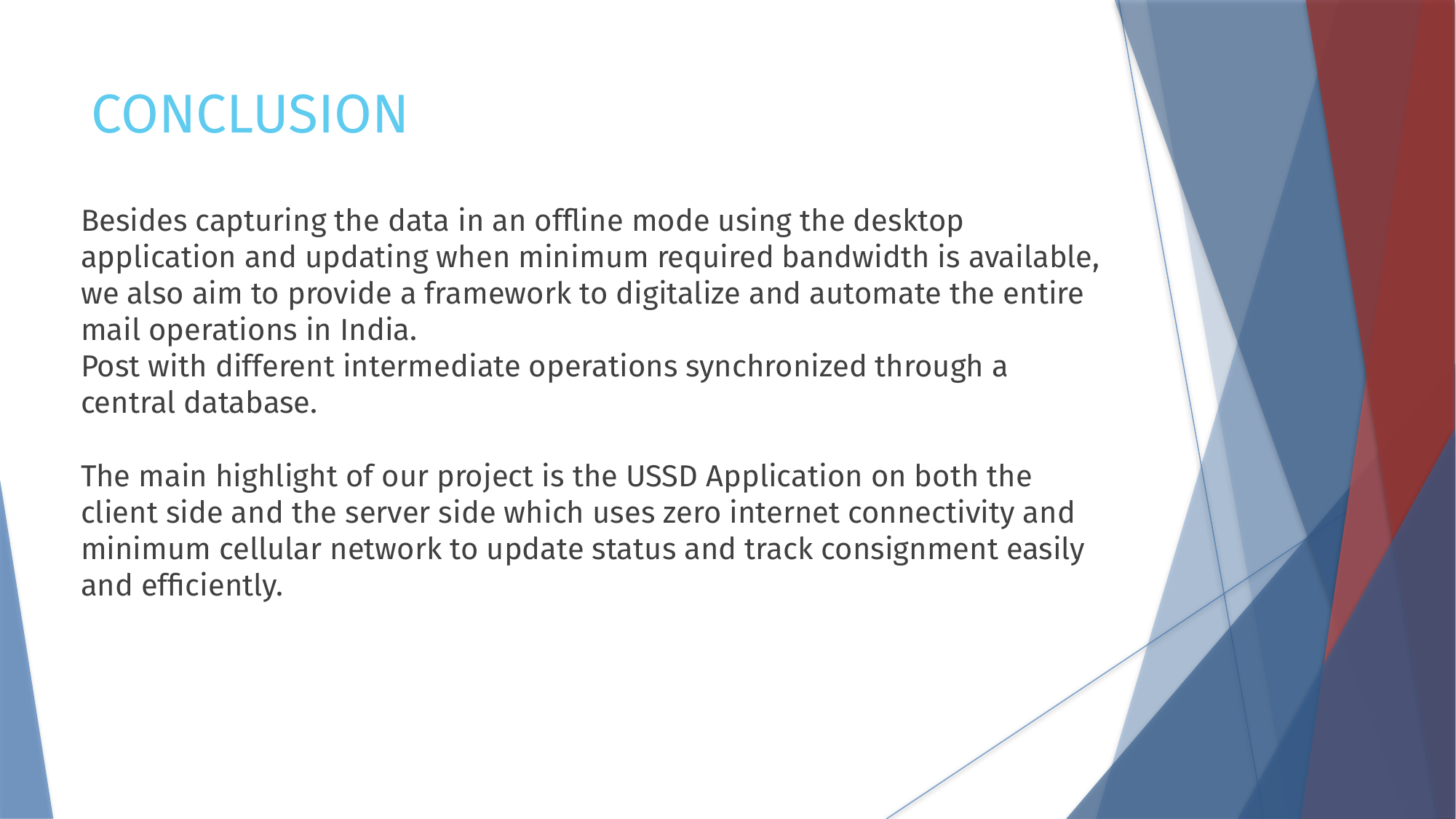

CONCLUSION
Besides capturing the data in an offline mode using the desktop application and updating when minimum required bandwidth is available, we also aim to provide a framework to digitalize and automate the entire mail operations in India.
Post with different intermediate operations synchronized through a central database.

The main highlight of our project is the USSD Application on both the client side and the server side which uses zero internet connectivity and minimum cellular network to update status and track consignment easily and efficiently.